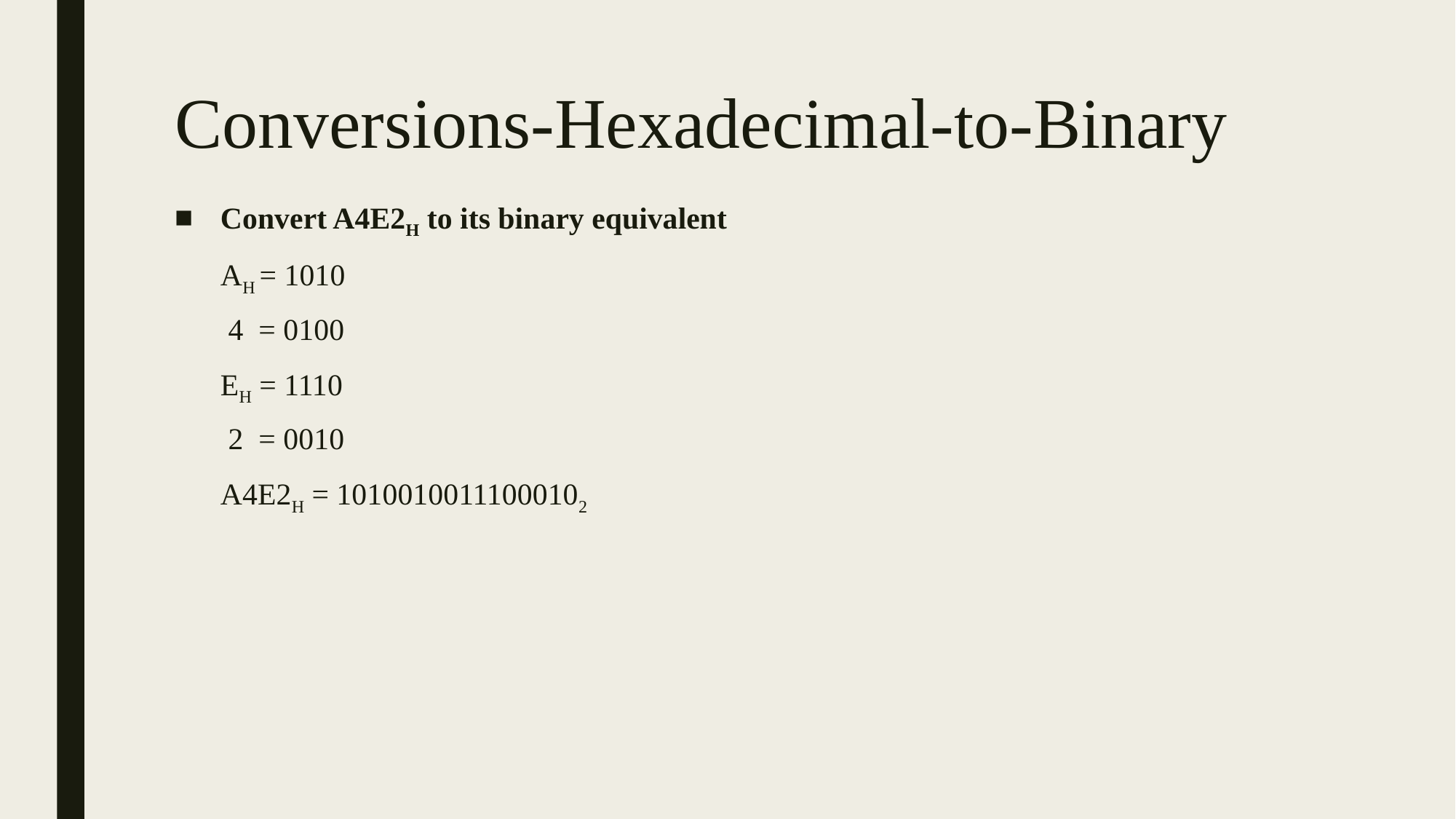

# Conversions-Hexadecimal-to-Binary
Convert A4E2H to its binary equivalent
      AH = 1010
       4  = 0100
      EH = 1110
       2  = 0010
      A4E2H = 10100100111000102